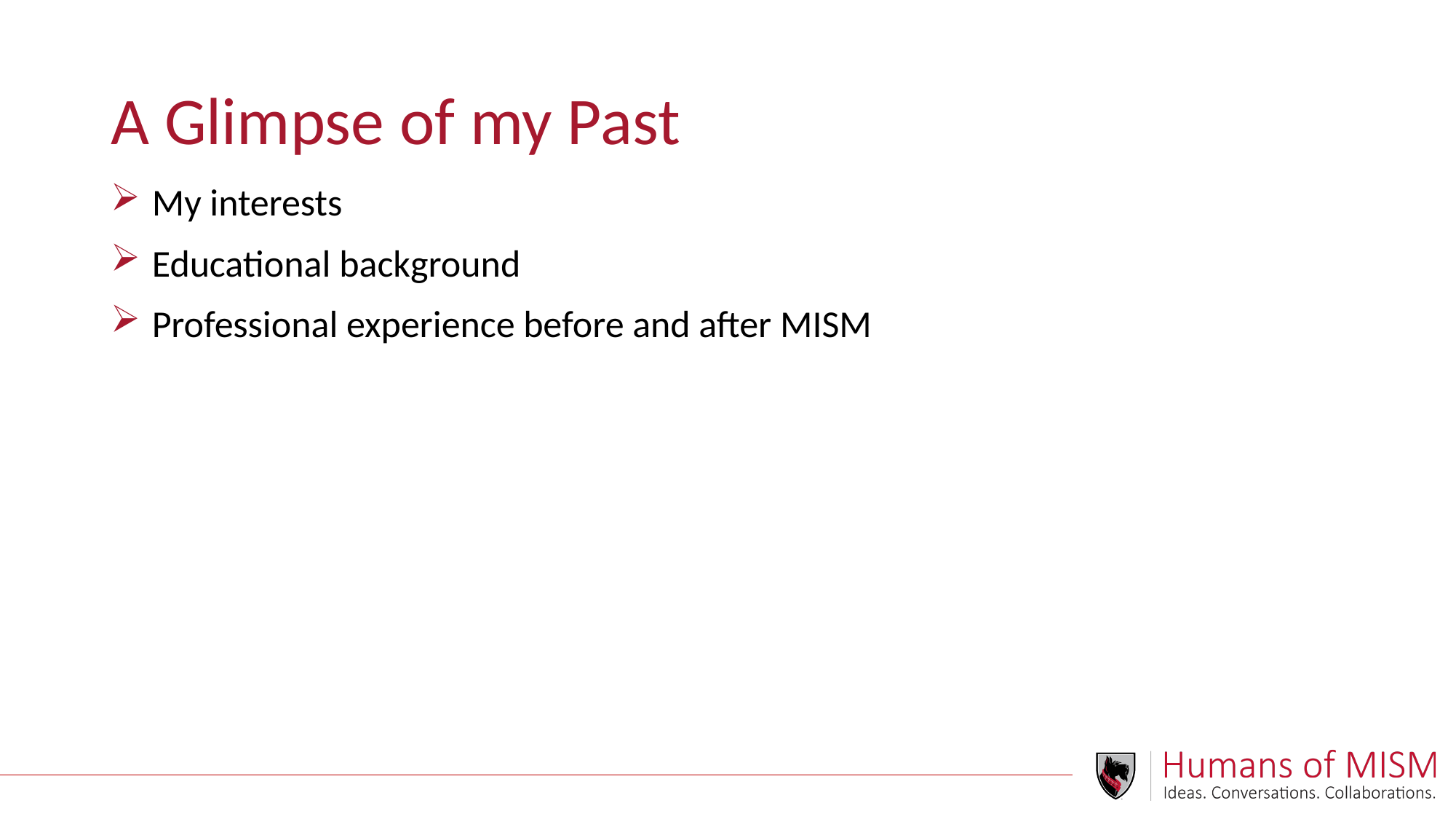

# A Glimpse of my Past
My interests
Educational background
Professional experience before and after MISM